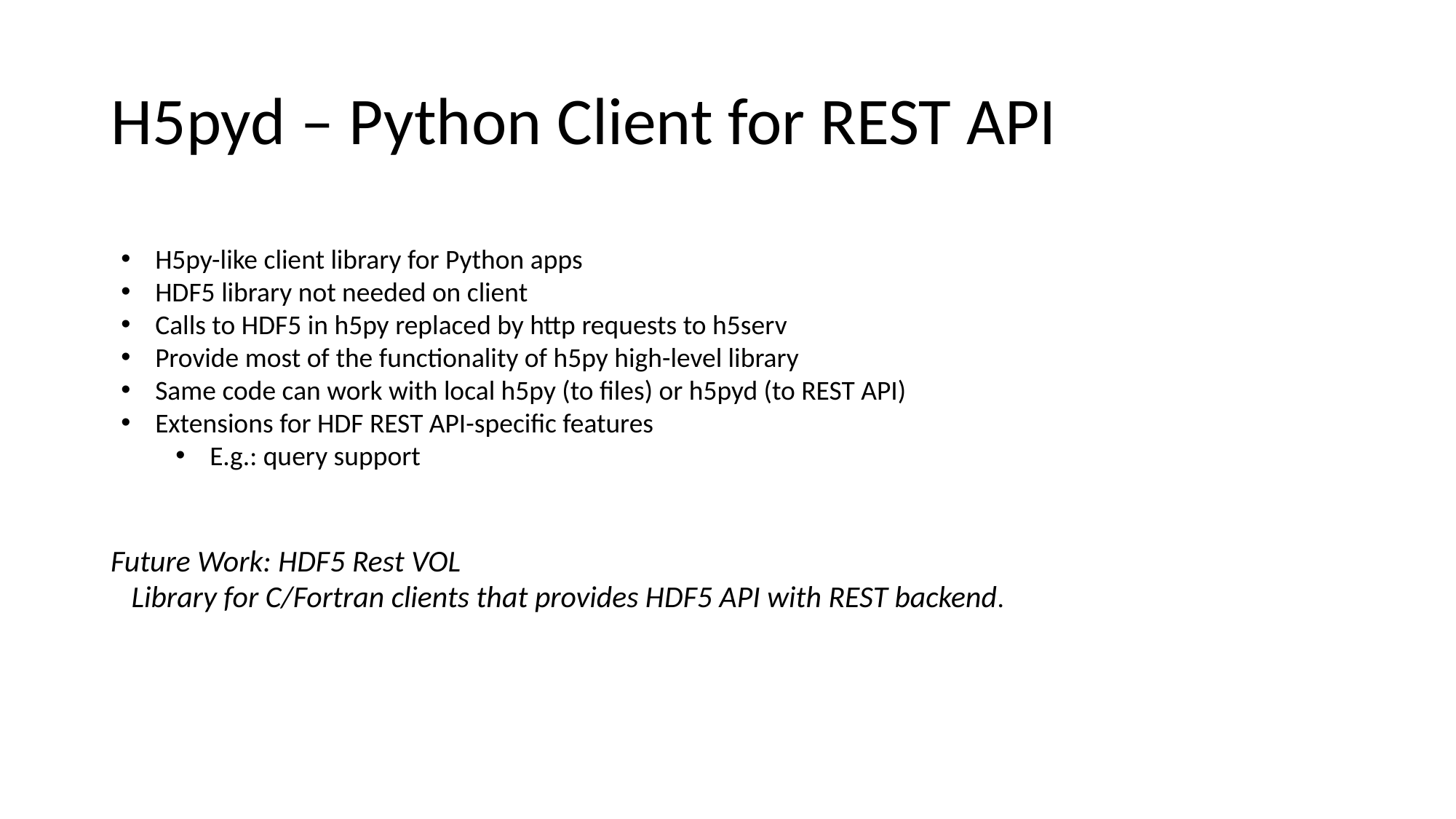

# H5pyd – Python Client for REST API
H5py-like client library for Python apps
HDF5 library not needed on client
Calls to HDF5 in h5py replaced by http requests to h5serv
Provide most of the functionality of h5py high-level library
Same code can work with local h5py (to files) or h5pyd (to REST API)
Extensions for HDF REST API-specific features
E.g.: query support
Future Work: HDF5 Rest VOL
   Library for C/Fortran clients that provides HDF5 API with REST backend.